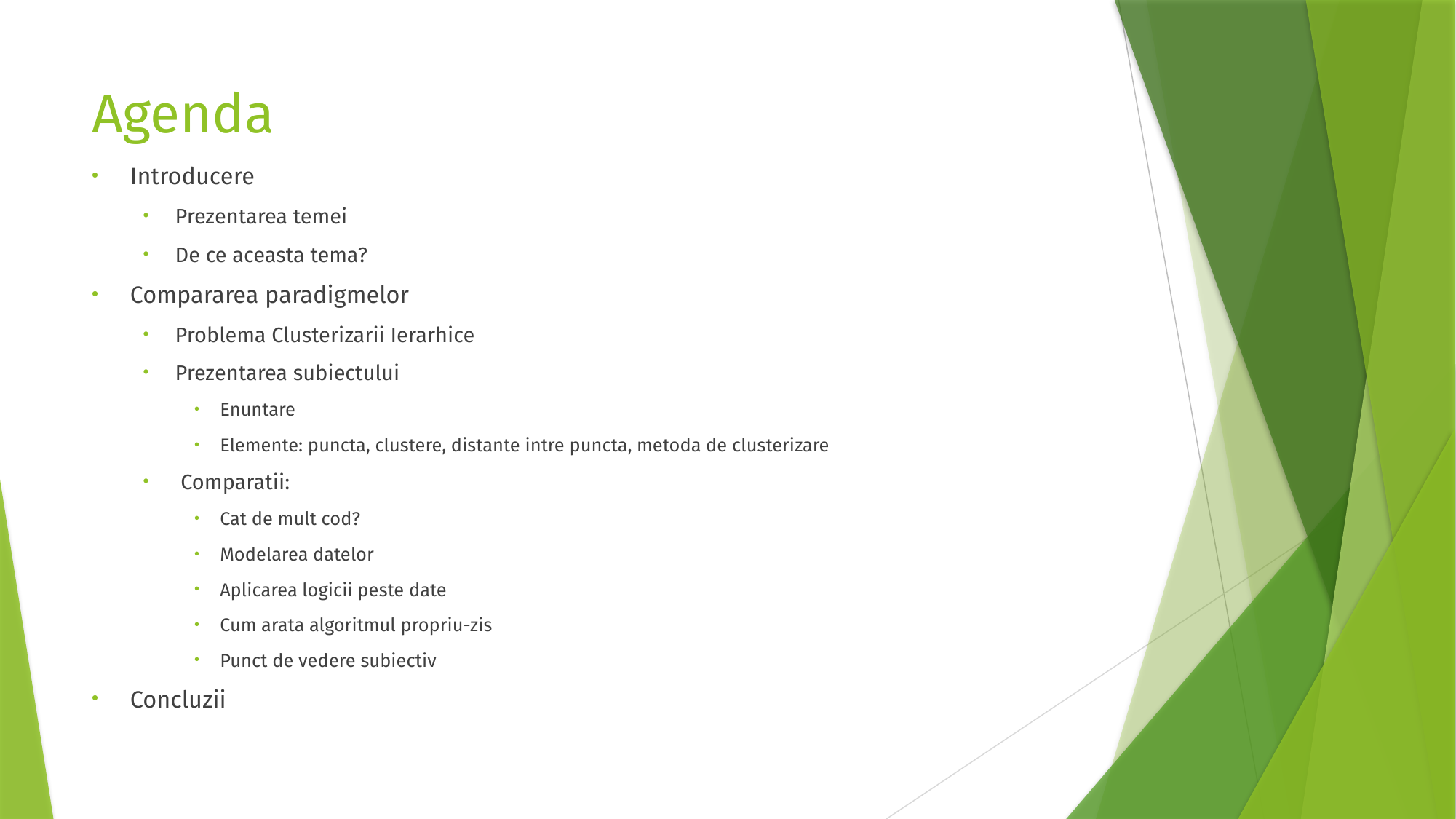

# Agenda
Introducere
Prezentarea temei
De ce aceasta tema?
Compararea paradigmelor
Problema Clusterizarii Ierarhice
Prezentarea subiectului
Enuntare
Elemente: puncta, clustere, distante intre puncta, metoda de clusterizare
 Comparatii:
Cat de mult cod?
Modelarea datelor
Aplicarea logicii peste date
Cum arata algoritmul propriu-zis
Punct de vedere subiectiv
Concluzii